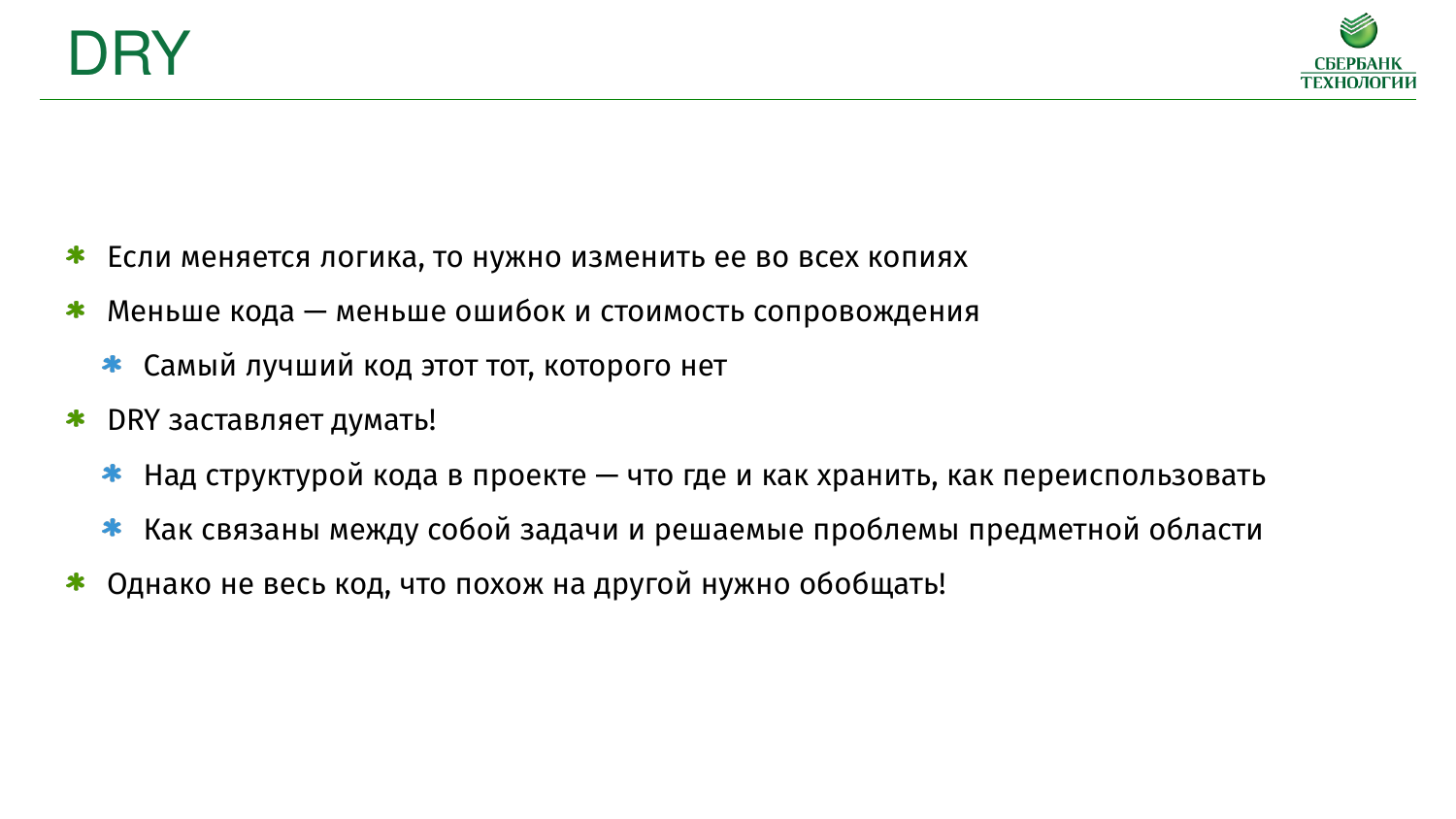

DRY
Если меняется логика, то нужно изменить ее во всех копиях
Меньше кода — меньше ошибок и стоимость сопровождения
Самый лучший код этот тот, которого нет
DRY заставляет думать!
Над структурой кода в проекте — что где и как хранить, как переиспользовать
Как связаны между собой задачи и решаемые проблемы предметной области
Однако не весь код, что похож на другой нужно обобщать!